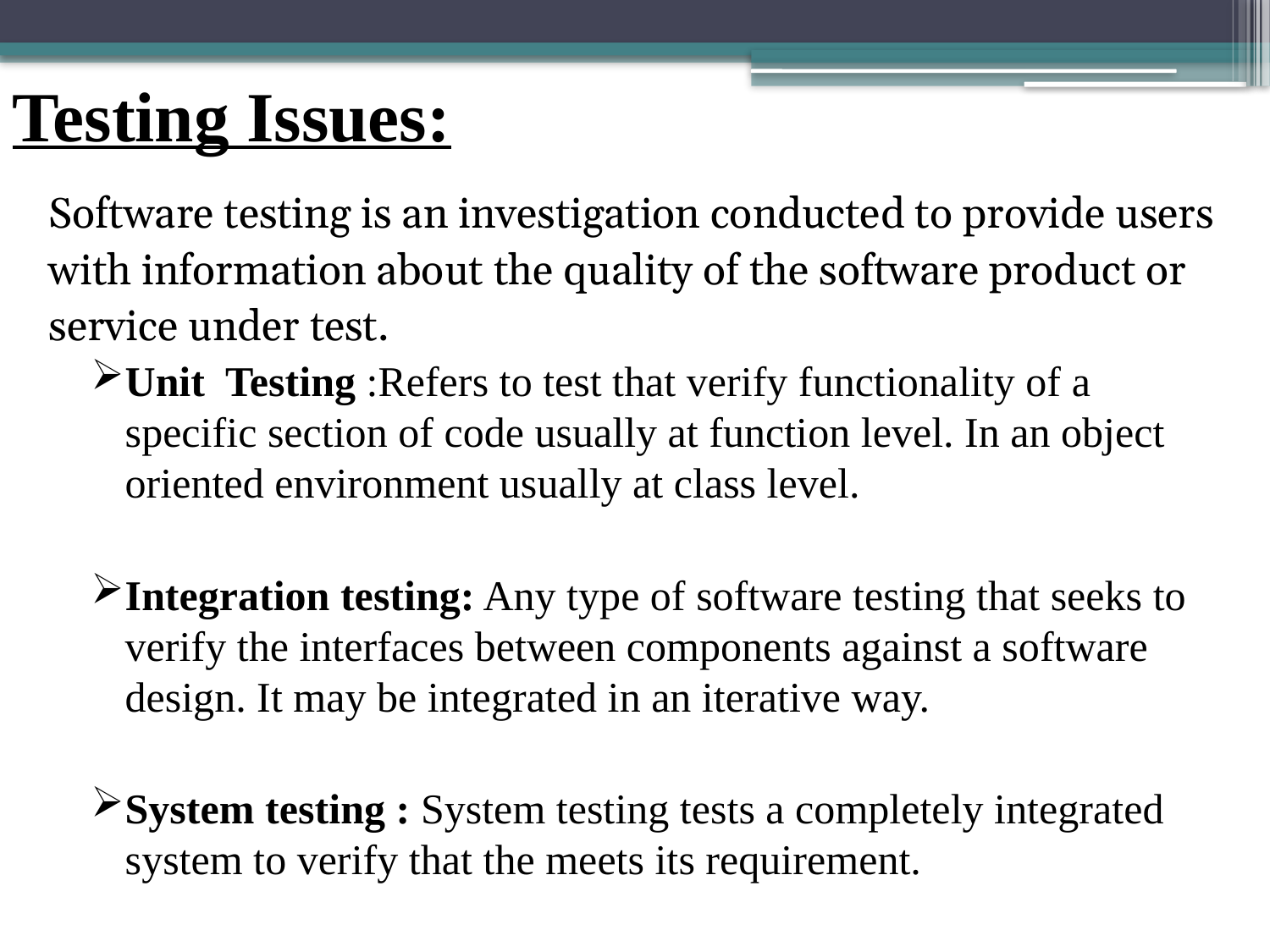

# Testing Issues:
Software testing is an investigation conducted to provide users
with information about the quality of the software product or
service under test.
Unit  Testing :Refers to test that verify functionality of a specific section of code usually at function level. In an object oriented environment usually at class level.

Integration testing: Any type of software testing that seeks to verify the interfaces between components against a software design. It may be integrated in an iterative way.

System testing : System testing tests a completely integrated system to verify that the meets its requirement.